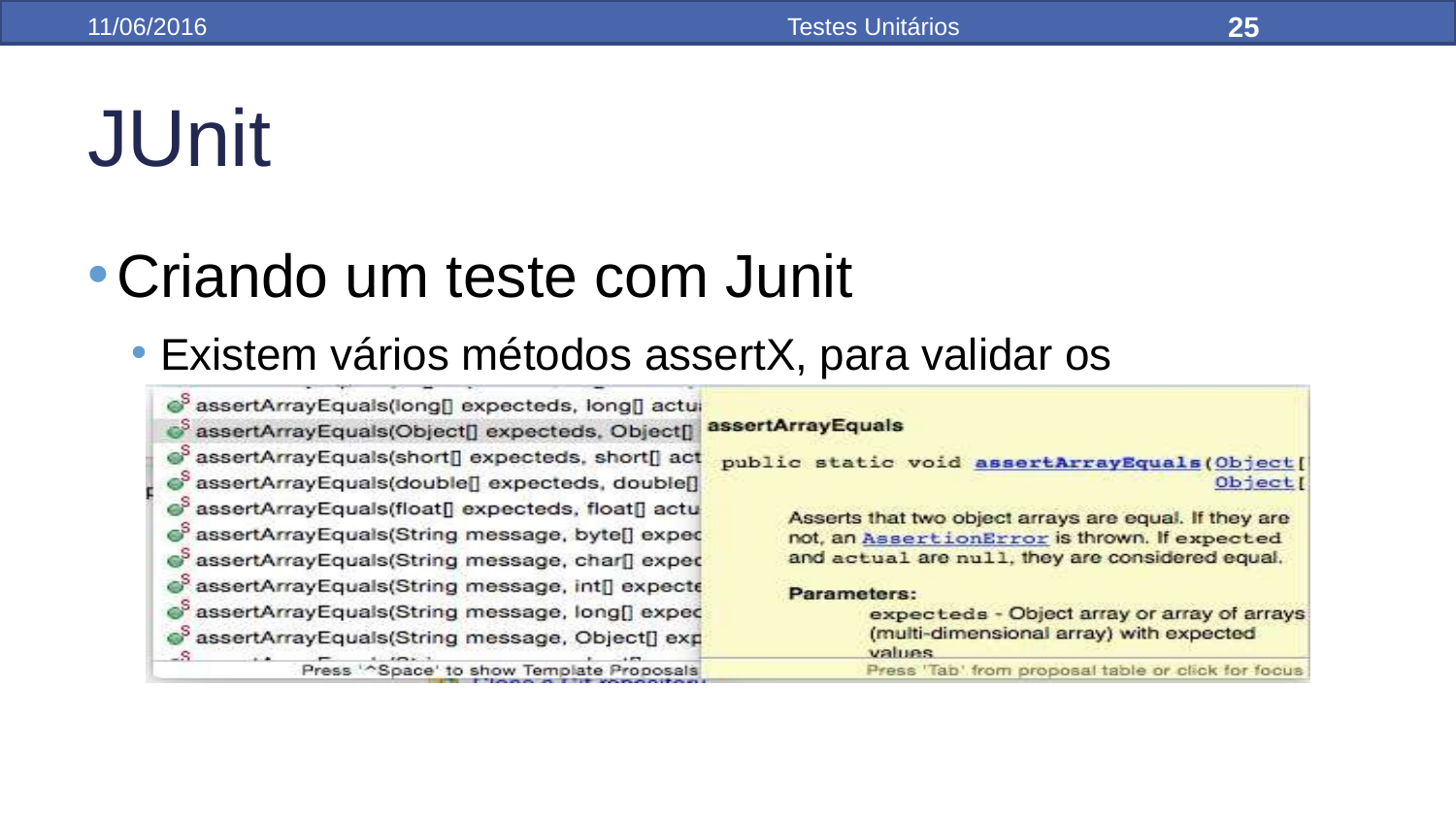

25
11/06/2016
Testes Unitários
JUnit
Criando um teste com Junit
Existem vários métodos assertX, para validar os  resultados dos testes